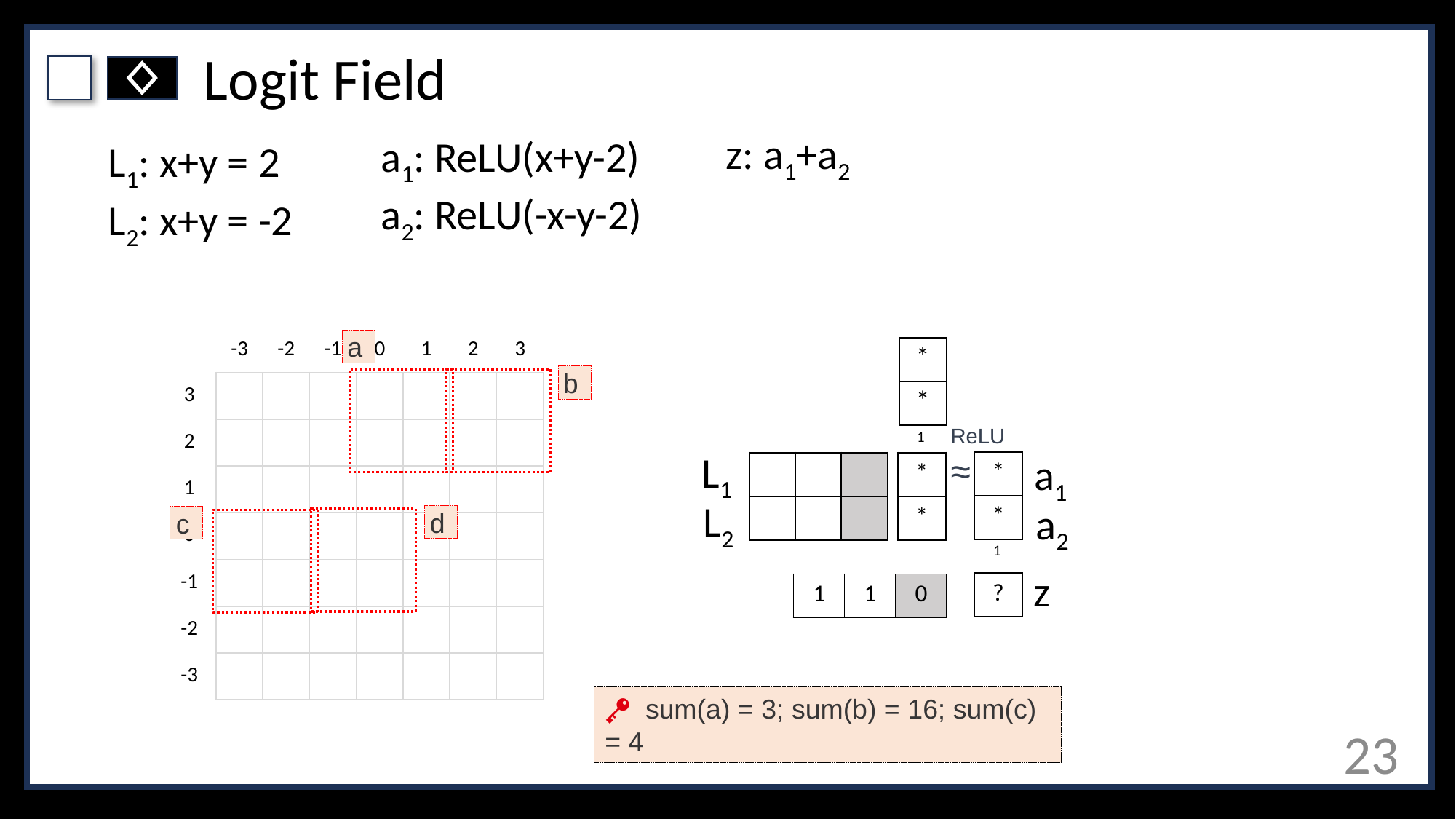

# Logit Field
z: a1+a2
a1: ReLU(x+y-2)
a2: ReLU(-x-y-2)
L1: x+y = 2
L2: x+y = -2
a
| -3 | -2 | -1 | 0 | 1 | 2 | 3 |
| --- | --- | --- | --- | --- | --- | --- |
| \* |
| --- |
| \* |
b

| 3 |
| --- |
| 2 |
| 1 |
| 0 |
| -1 |
| -2 |
| -3 |
|  |  |  |  |  |  |  |
| --- | --- | --- | --- | --- | --- | --- |
|  |  |  |  |  |  |  |
|  |  |  |  |  |  |  |
|  |  |  |  |  |  |  |
|  |  |  |  |  |  |  |
|  |  |  |  |  |  |  |
|  |  |  |  |  |  |  |
ReLU
≈
| 1 |
| --- |
L1
a1
| \* |
| --- |
| \* |
|  |  |  |
| --- | --- | --- |
|  |  |  |
| \* |
| --- |
| \* |
L2
a2
d
c

| 1 |
| --- |
z
| ? |
| --- |
| 1 | 1 | 0 |
| --- | --- | --- |
🔑  sum(a) = 3; sum(b) = 16; sum(c) = 4
23